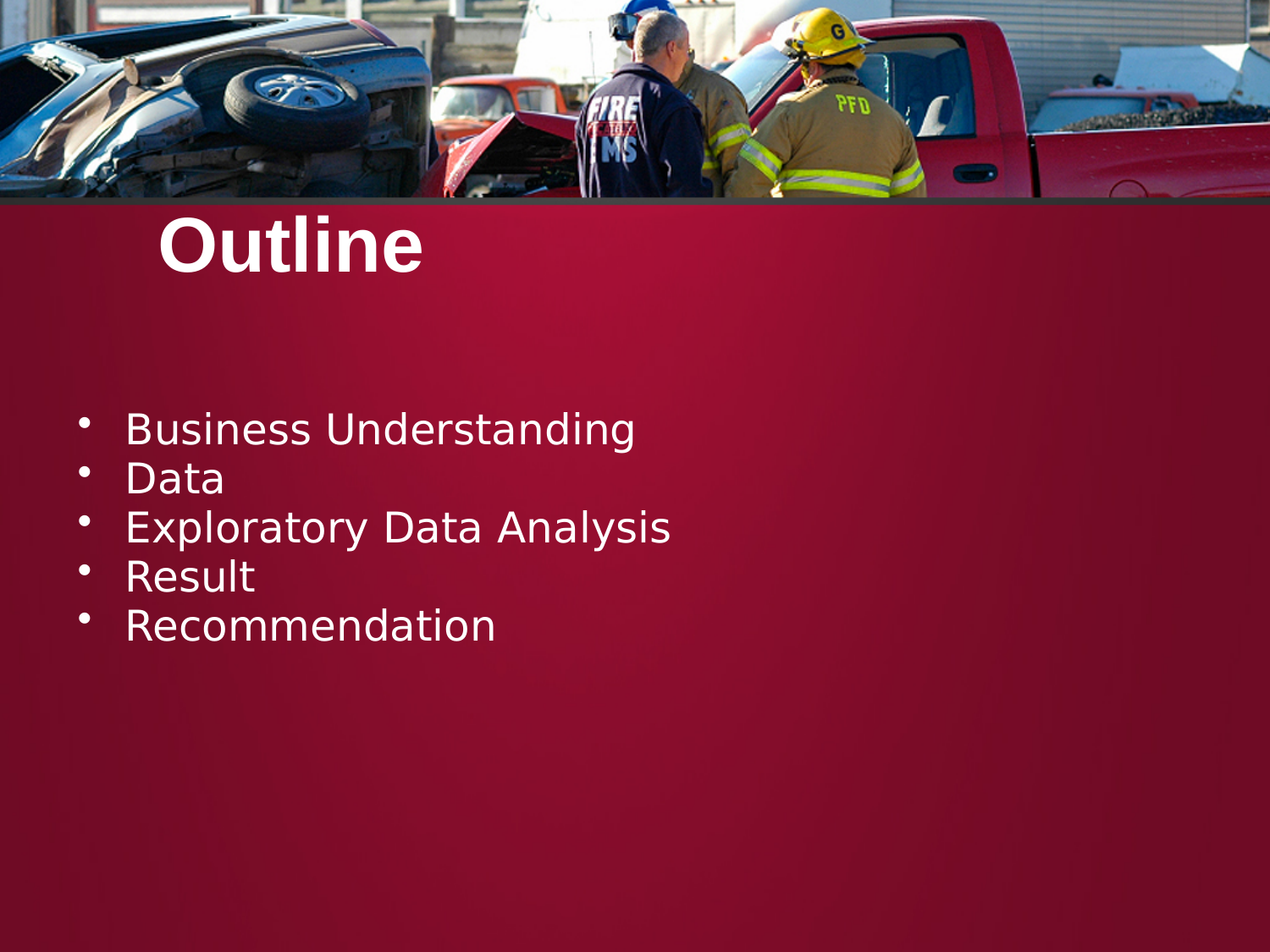

# Outline
Business Understanding
Data
Exploratory Data Analysis
Result
Recommendation